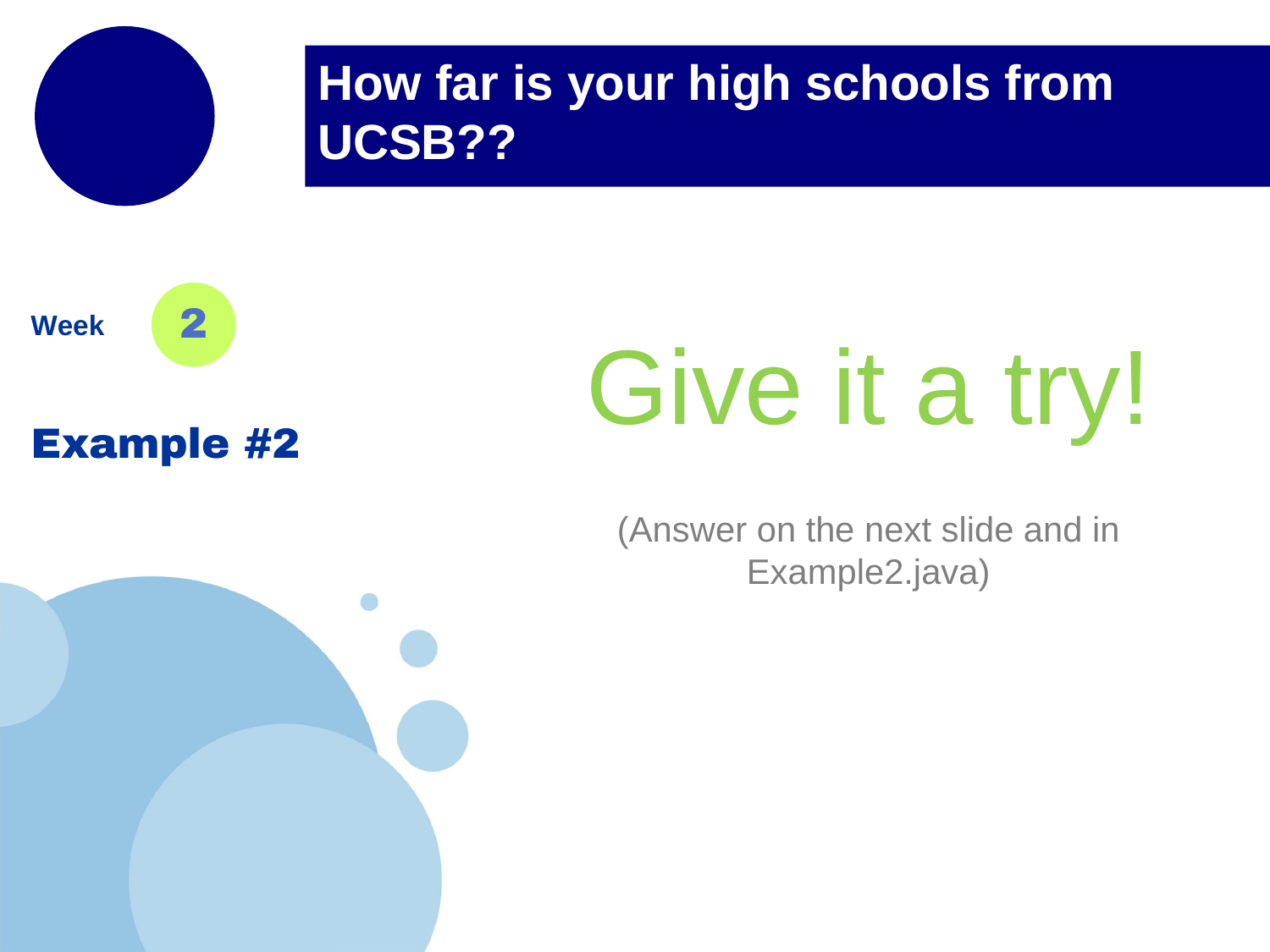

# How far is your high schools from UCSB??
Give it a try!
(Answer on the next slide and in Example2.java)

2
Week
Example #2